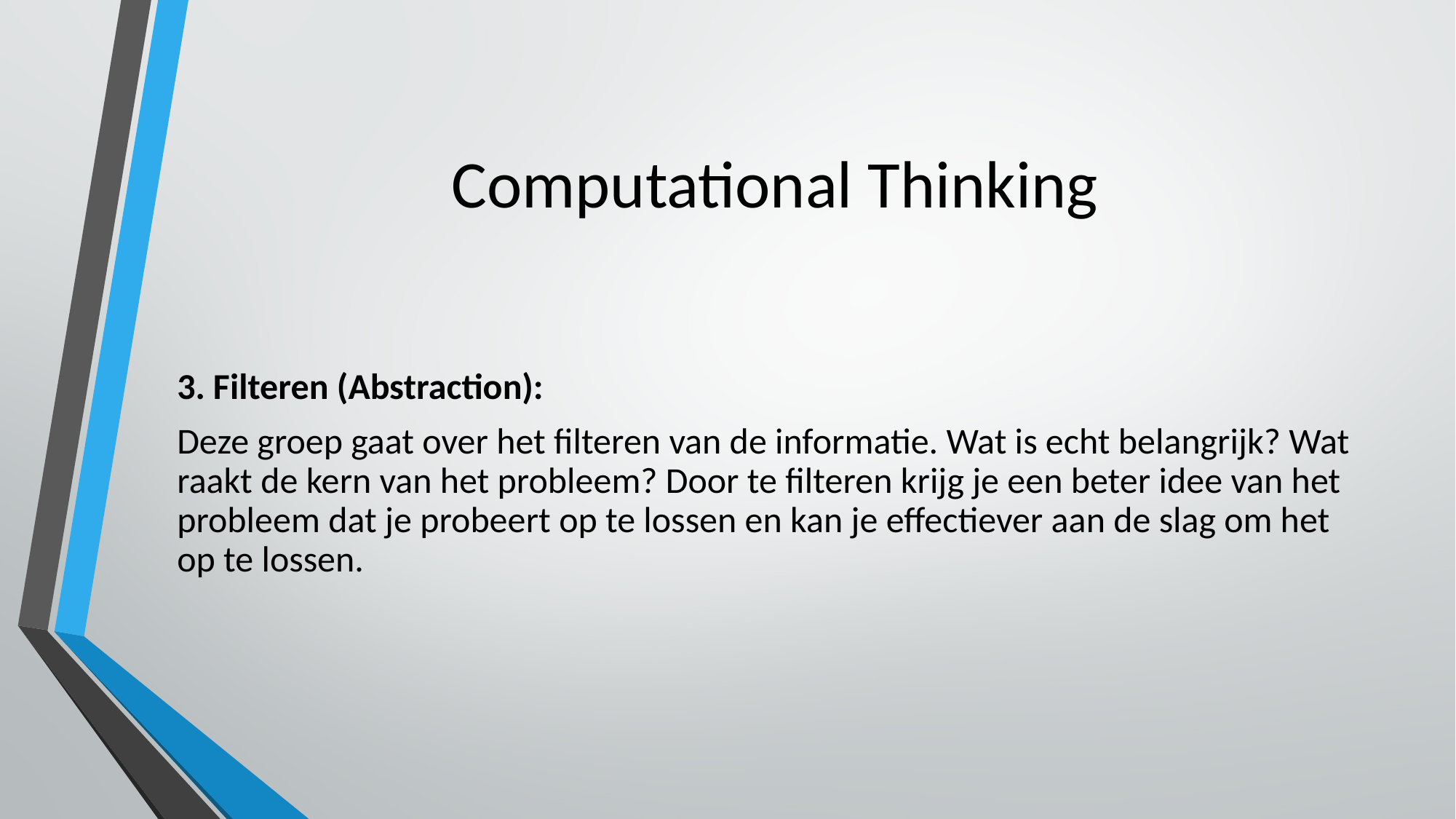

Computational Thinking
3. Filteren (Abstraction):
Deze groep gaat over het filteren van de informatie. Wat is echt belangrijk? Wat raakt de kern van het probleem? Door te filteren krijg je een beter idee van het probleem dat je probeert op te lossen en kan je effectiever aan de slag om het op te lossen.